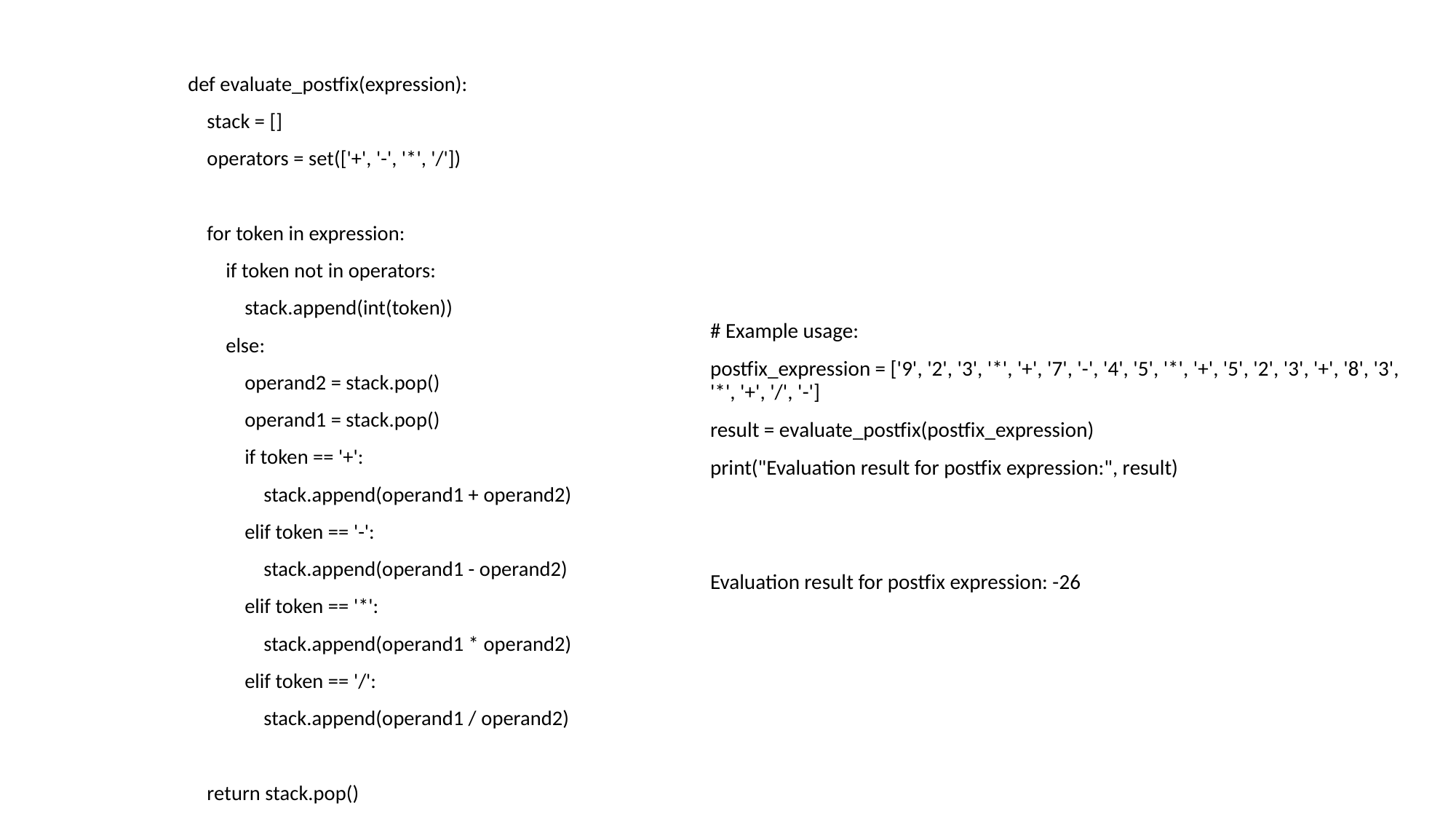

def evaluate_postfix(expression):
    stack = []
    operators = set(['+', '-', '*', '/'])

    for token in expression:
        if token not in operators:
            stack.append(int(token))
        else:
            operand2 = stack.pop()
            operand1 = stack.pop()
            if token == '+':
                stack.append(operand1 + operand2)
            elif token == '-':
                stack.append(operand1 - operand2)
            elif token == '*':
                stack.append(operand1 * operand2)
            elif token == '/':
                stack.append(operand1 / operand2)

    return stack.pop()

# Example usage:
postfix_expression = ['9', '2', '3', '*', '+', '7', '-', '4', '5', '*', '+', '5', '2', '3', '+', '8', '3', '*', '+', '/', '-']
result = evaluate_postfix(postfix_expression)
print("Evaluation result for postfix expression:", result)

Evaluation result for postfix expression: -26